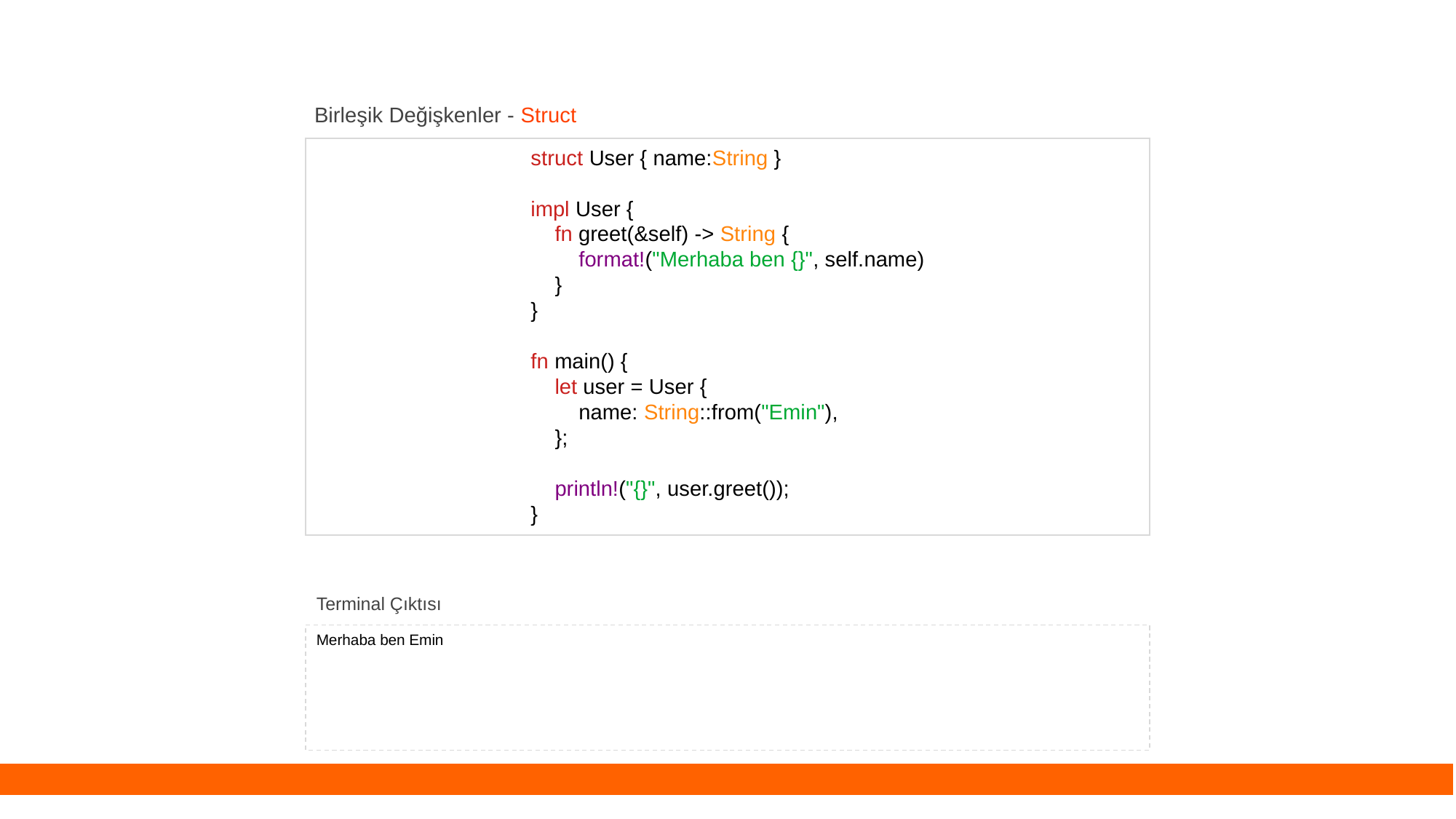

Birleşik Değişkenler - Struct
struct User { name:String }

impl User {
    fn greet(&self) -> String {
        format!("Merhaba ben {}", self.name)
    }
}

fn main() {
    let user = User {
        name: String::from("Emin"),
    };

    println!("{}", user.greet());
}
Terminal Çıktısı
Merhaba ben Emin